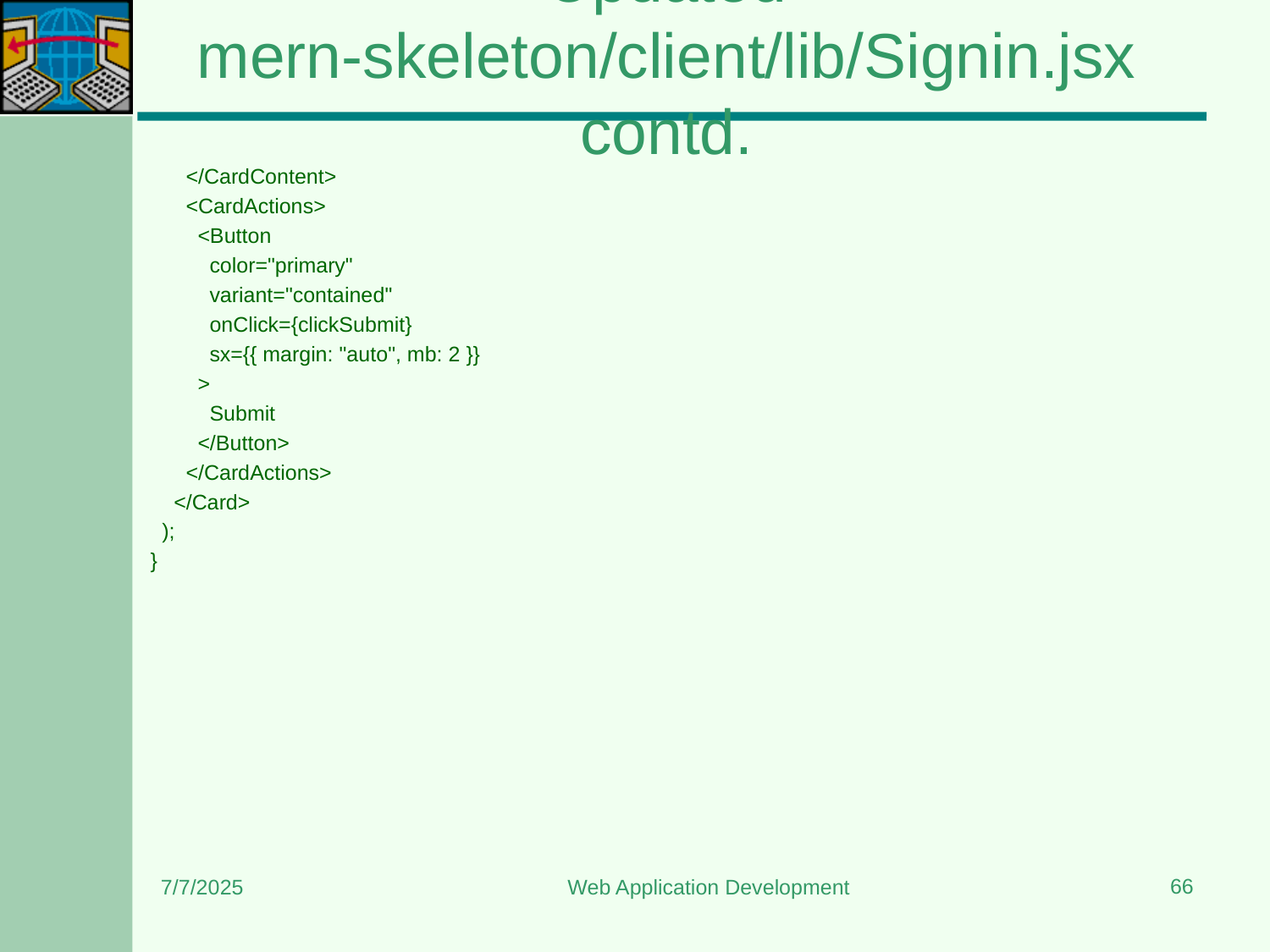

# Updated mern-skeleton/client/lib/Signin.jsx contd.

      </CardContent>
      <CardActions>
        <Button
          color="primary"
          variant="contained"
          onClick={clickSubmit}
          sx={{ margin: "auto", mb: 2 }}
        >
          Submit
        </Button>
      </CardActions>
    </Card>
  );
}

66
7/7/2025
Web Application Development